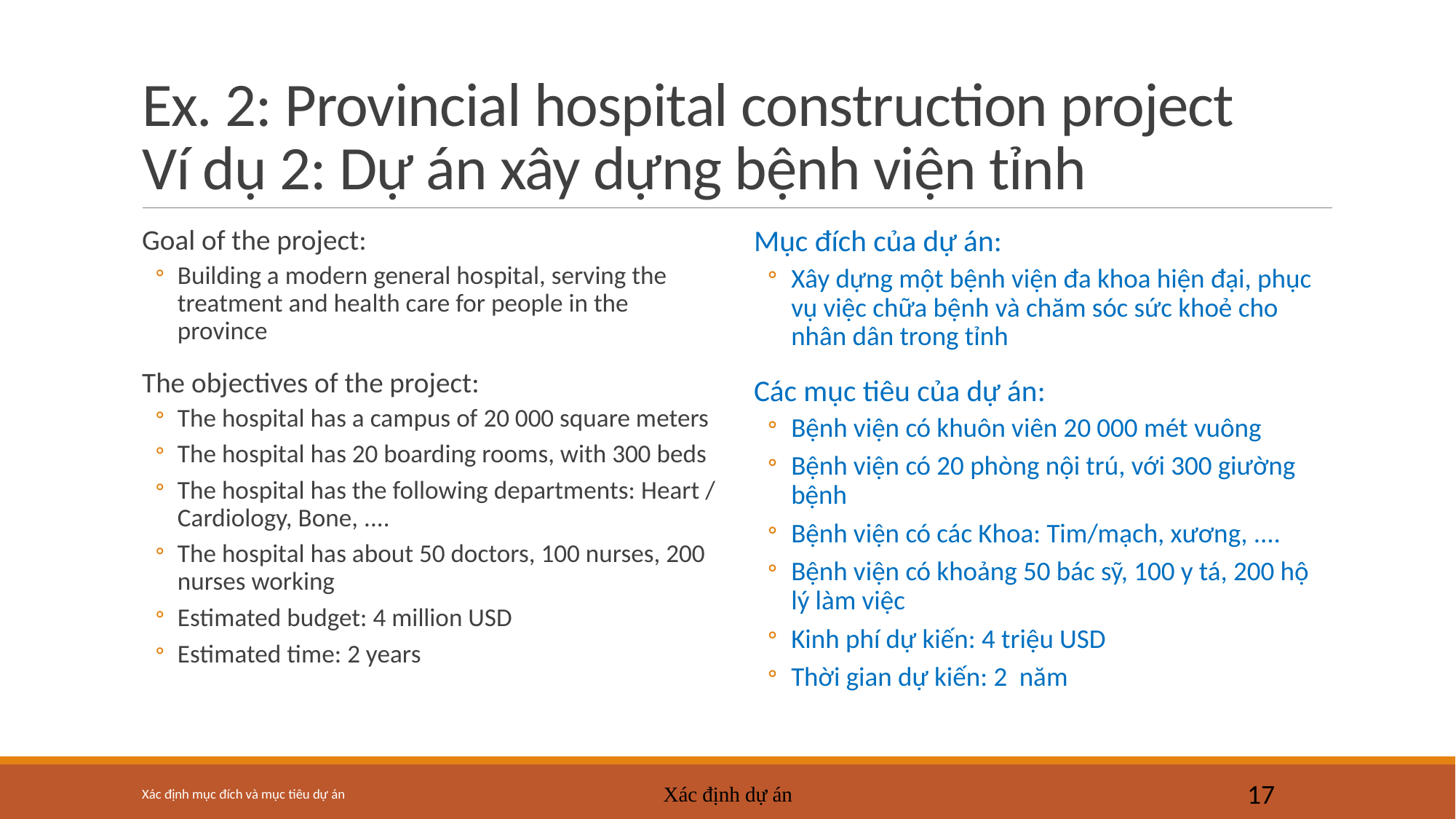

# Ex. 2: Provincial hospital construction project Ví dụ 2: Dự án xây dựng bệnh viện tỉnh
Goal of the project:
Building a modern general hospital, serving the treatment and health care for people in the province
The objectives of the project:
The hospital has a campus of 20 000 square meters
The hospital has 20 boarding rooms, with 300 beds
The hospital has the following departments: Heart / Cardiology, Bone, ....
The hospital has about 50 doctors, 100 nurses, 200 nurses working
Estimated budget: 4 million USD
Estimated time: 2 years
Mục đích của dự án:
Xây dựng một bệnh viện đa khoa hiện đại, phục vụ việc chữa bệnh và chăm sóc sức khoẻ cho nhân dân trong tỉnh
Các mục tiêu của dự án:
Bệnh viện có khuôn viên 20 000 mét vuông
Bệnh viện có 20 phòng nội trú, với 300 giường bệnh
Bệnh viện có các Khoa: Tim/mạch, xương, ....
Bệnh viện có khoảng 50 bác sỹ, 100 y tá, 200 hộ lý làm việc
Kinh phí dự kiến: 4 triệu USD
Thời gian dự kiến: 2  năm
Xác định mục đích và mục tiêu dự án
Xác định dự án
17